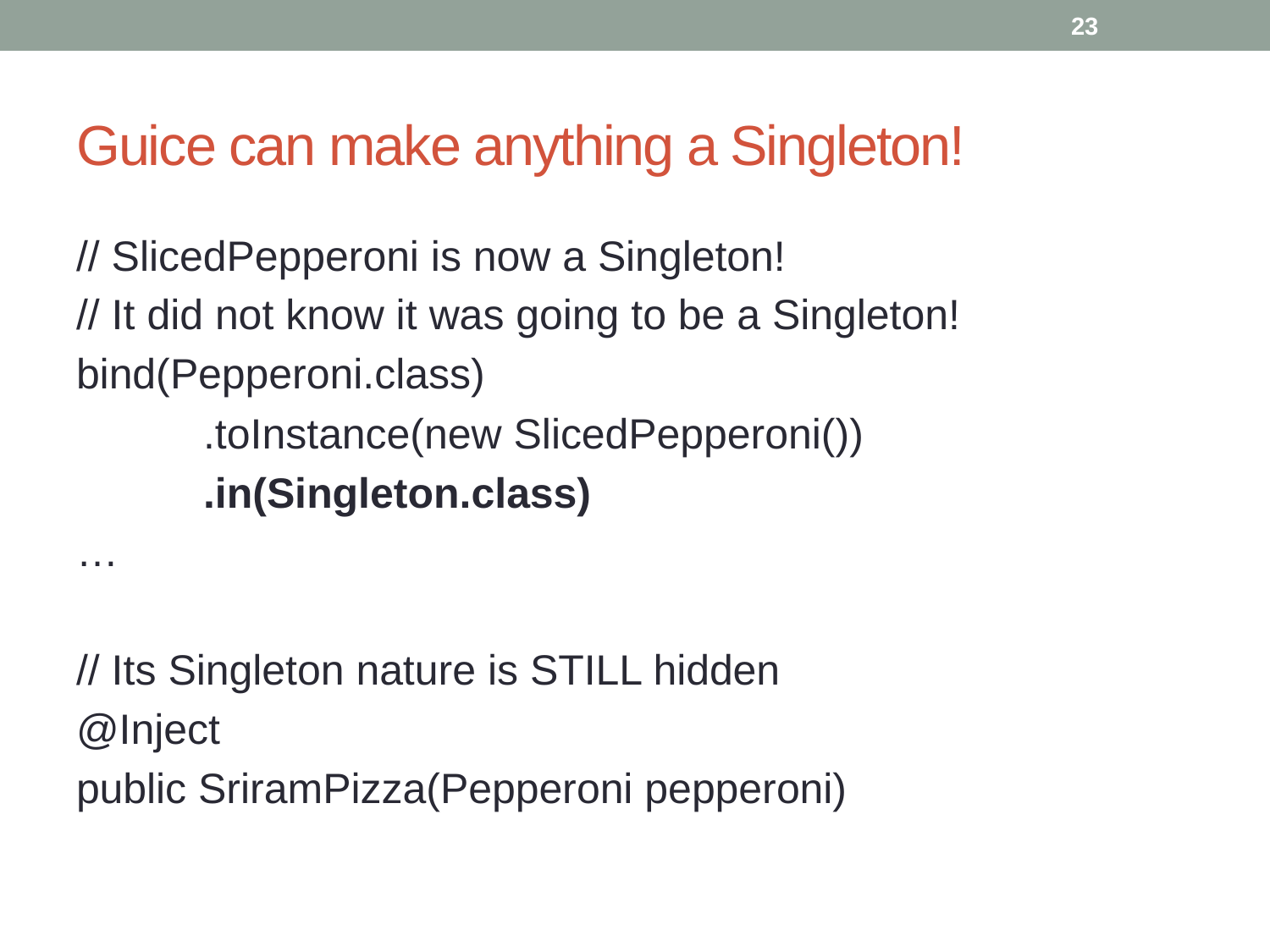

23
# Guice can make anything a Singleton!
// SlicedPepperoni is now a Singleton!
// It did not know it was going to be a Singleton!
bind(Pepperoni.class)
	.toInstance(new SlicedPepperoni())
	.in(Singleton.class)
…

// Its Singleton nature is STILL hidden
@Inject
public SriramPizza(Pepperoni pepperoni)